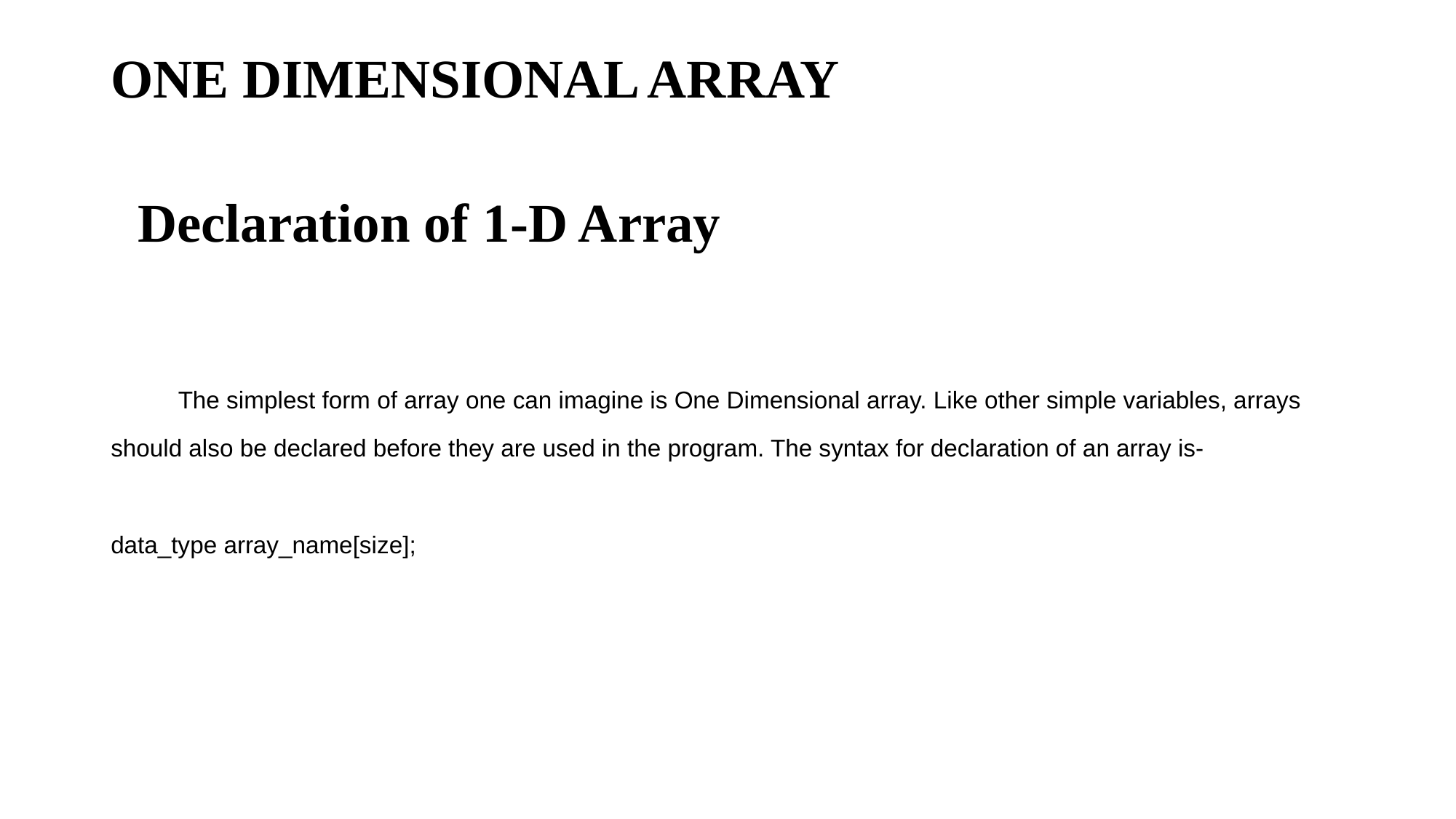

ONE DIMENSIONAL ARRAY

  Declaration of 1-D Array

     The simplest form of array one can imagine is One Dimensional array. Like other simple variables, arrays should also be declared before they are used in the program. The syntax for declaration of an array is-

data_type array_name[size];